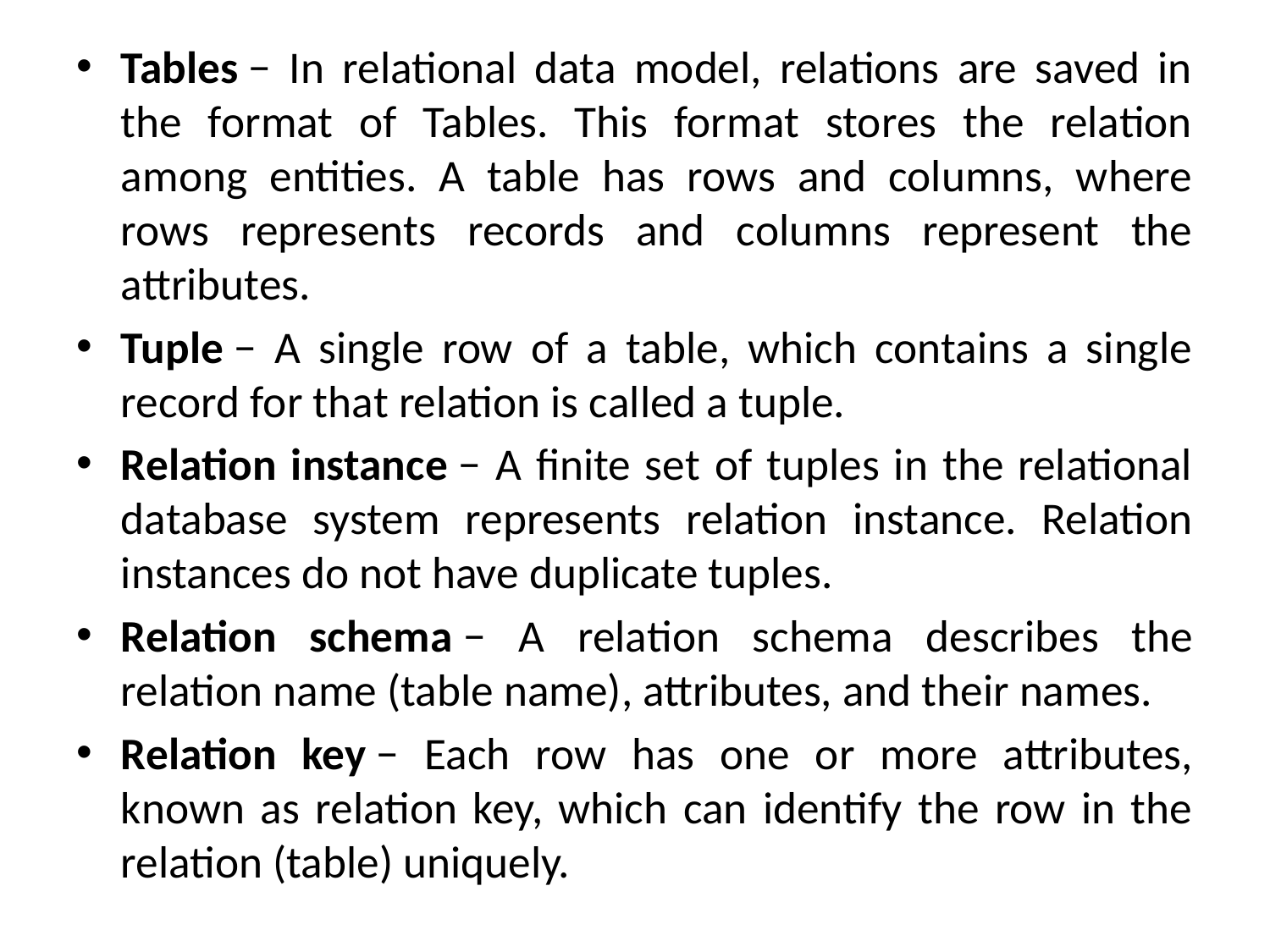

Tables − In relational data model, relations are saved in the format of Tables. This format stores the relation among entities. A table has rows and columns, where rows represents records and columns represent the attributes.
Tuple − A single row of a table, which contains a single record for that relation is called a tuple.
Relation instance − A finite set of tuples in the relational database system represents relation instance. Relation instances do not have duplicate tuples.
Relation schema − A relation schema describes the relation name (table name), attributes, and their names.
Relation key − Each row has one or more attributes, known as relation key, which can identify the row in the relation (table) uniquely.